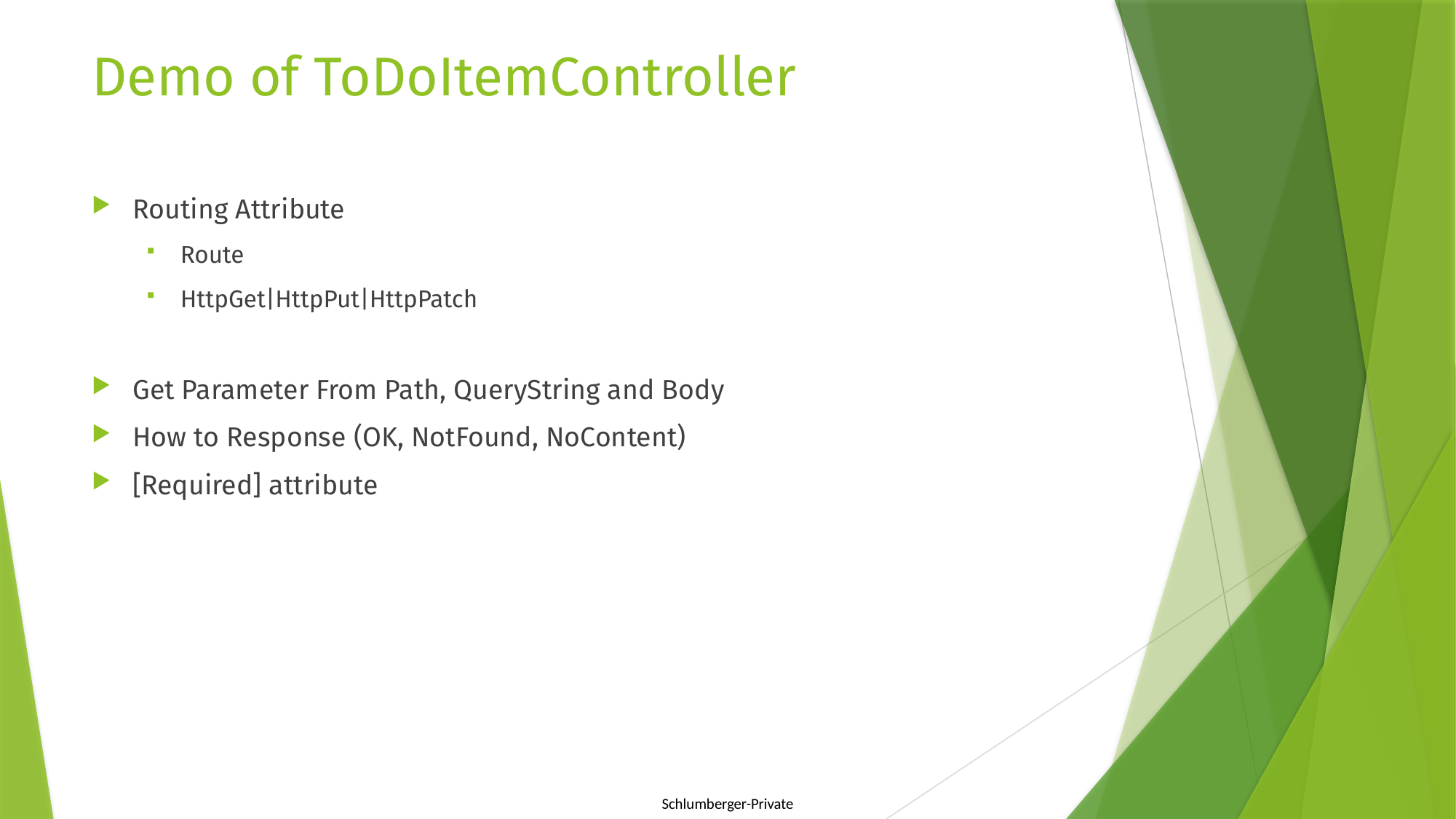

# Demo of ToDoItemController
Routing Attribute
Route
HttpGet|HttpPut|HttpPatch

Get Parameter From Path, QueryString and Body
How to Response (OK, NotFound, NoContent)
[Required] attribute